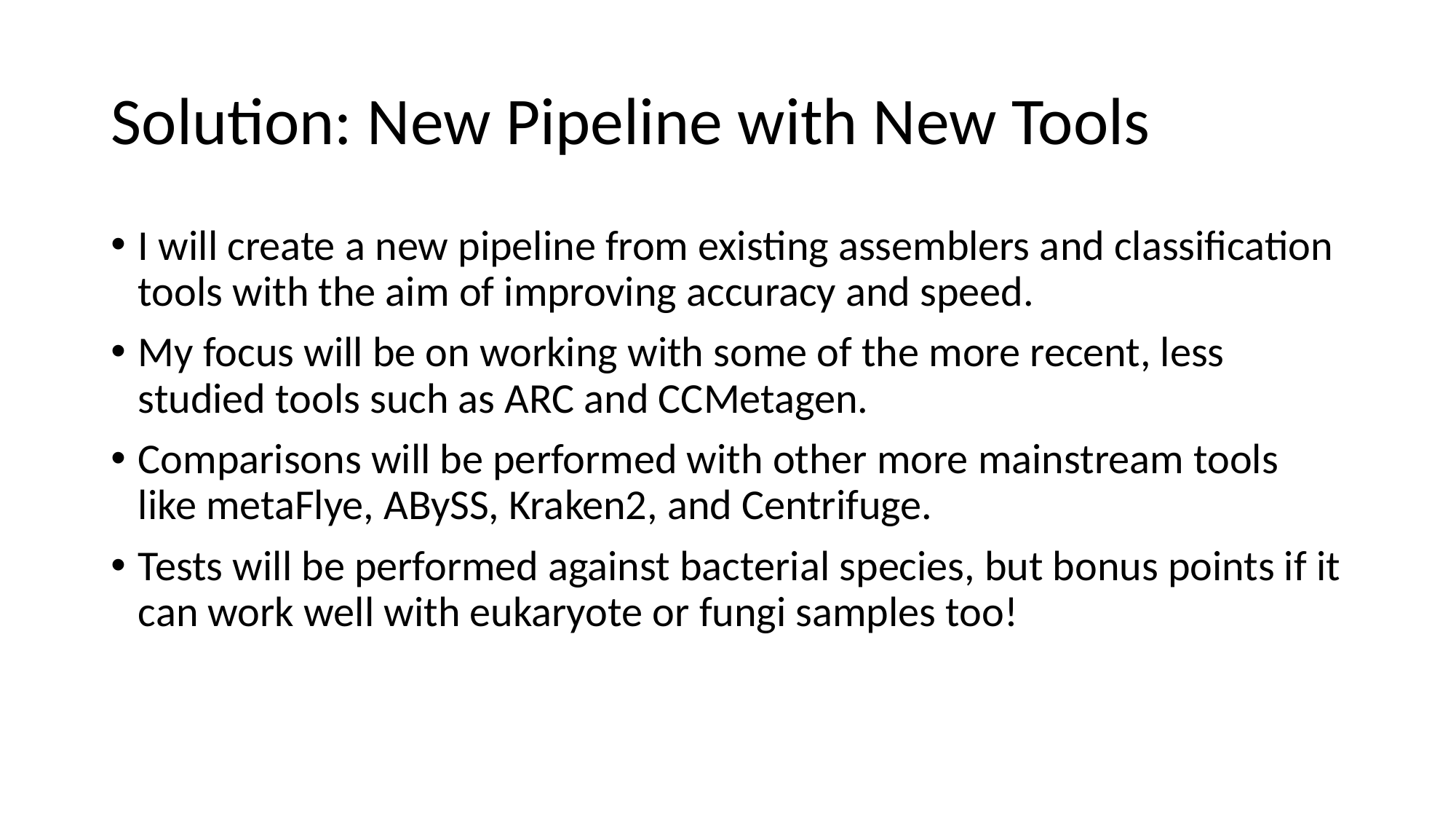

# Solution: New Pipeline with New Tools
I will create a new pipeline from existing assemblers and classification tools with the aim of improving accuracy and speed.
My focus will be on working with some of the more recent, less studied tools such as ARC and CCMetagen.
Comparisons will be performed with other more mainstream tools like metaFlye, ABySS, Kraken2, and Centrifuge.
Tests will be performed against bacterial species, but bonus points if it can work well with eukaryote or fungi samples too!